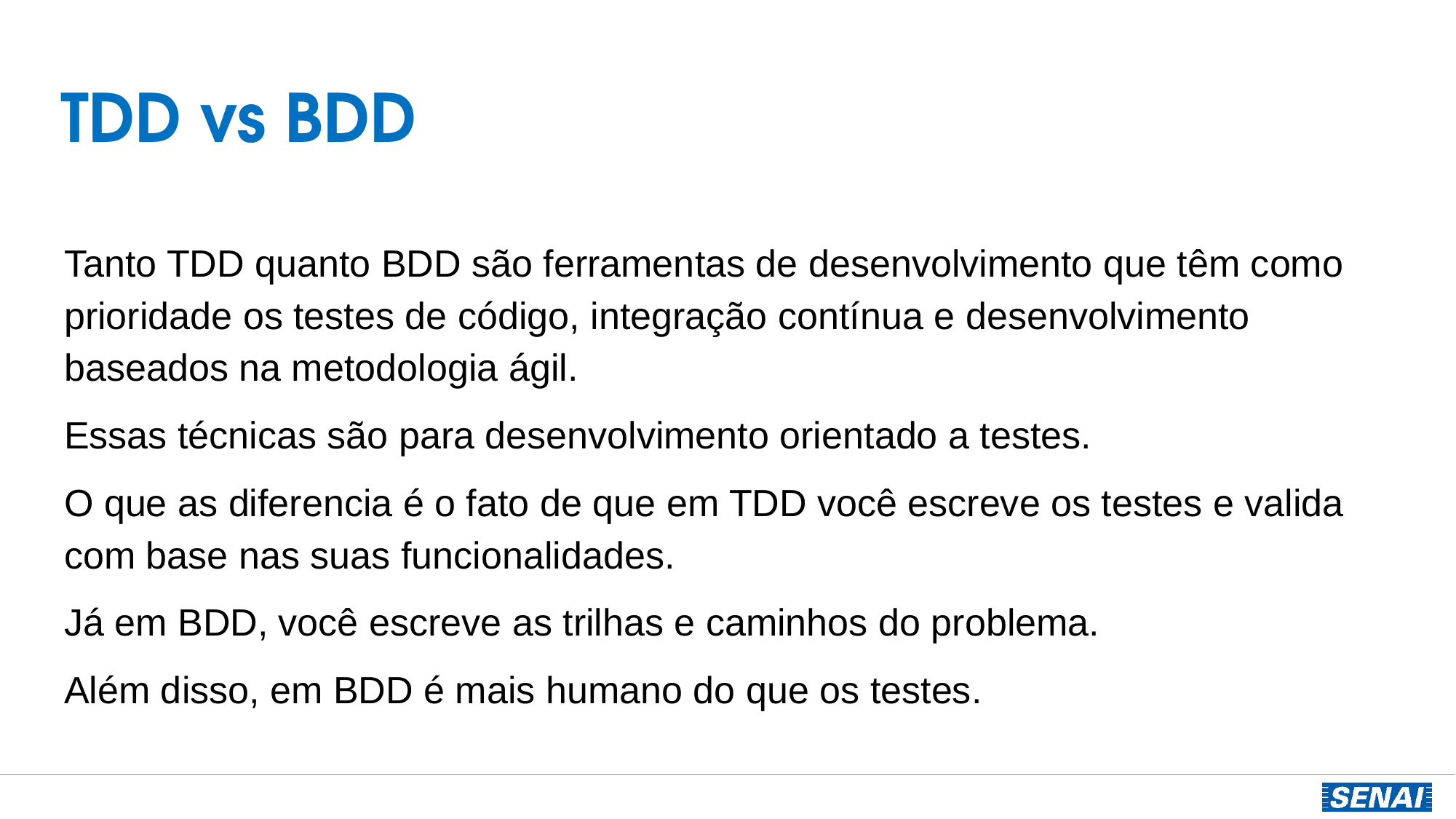

# TDD vs BDD
Tanto TDD quanto BDD são ferramentas de desenvolvimento que têm como prioridade os testes de código, integração contínua e desenvolvimento baseados na metodologia ágil.
Essas técnicas são para desenvolvimento orientado a testes.
O que as diferencia é o fato de que em TDD você escreve os testes e valida com base nas suas funcionalidades.
Já em BDD, você escreve as trilhas e caminhos do problema.
Além disso, em BDD é mais humano do que os testes.